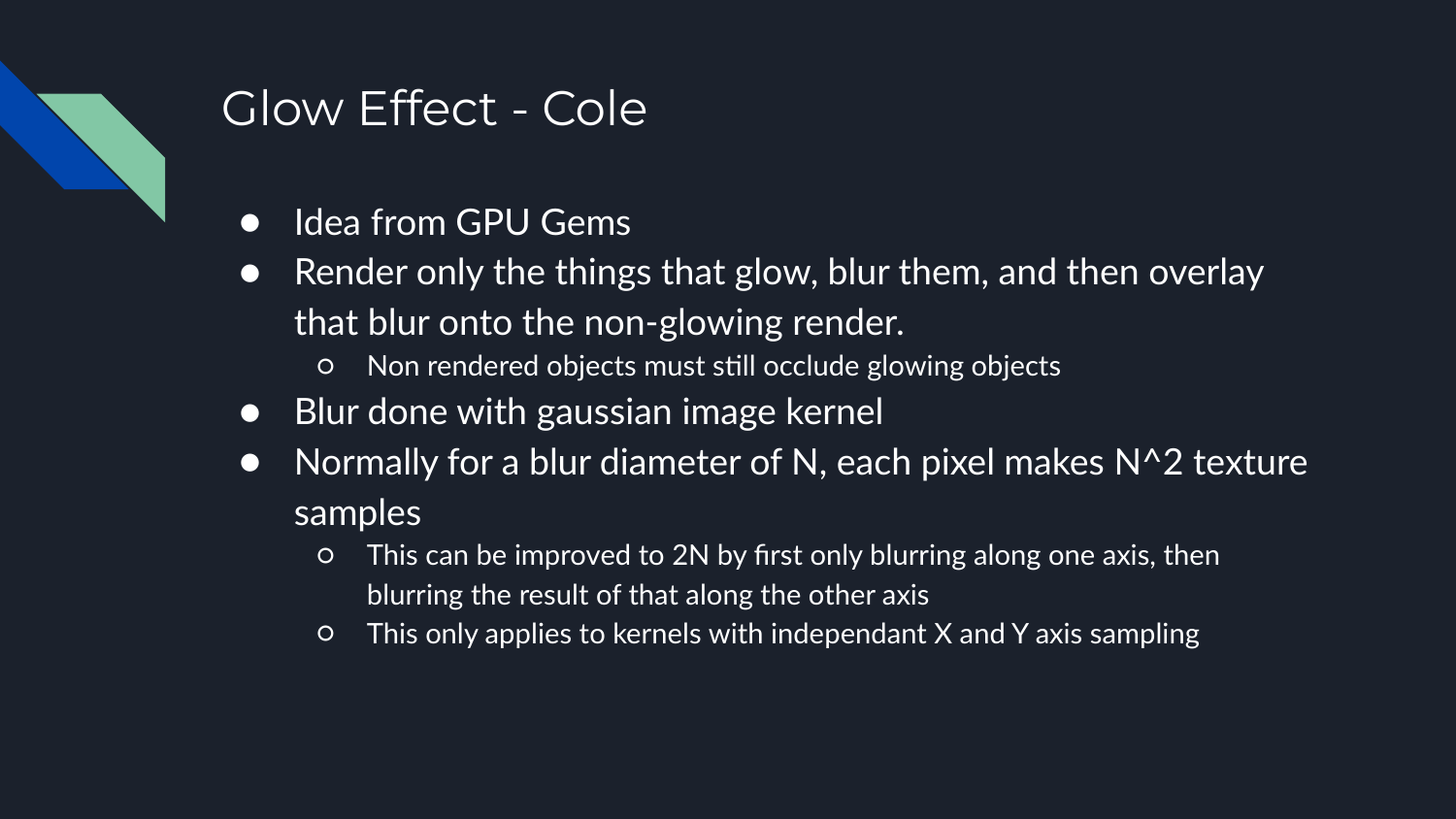

# Glow Effect - Cole
Idea from GPU Gems
Render only the things that glow, blur them, and then overlay that blur onto the non-glowing render.
Non rendered objects must still occlude glowing objects
Blur done with gaussian image kernel
Normally for a blur diameter of N, each pixel makes N^2 texture samples
This can be improved to 2N by first only blurring along one axis, then blurring the result of that along the other axis
This only applies to kernels with independant X and Y axis sampling